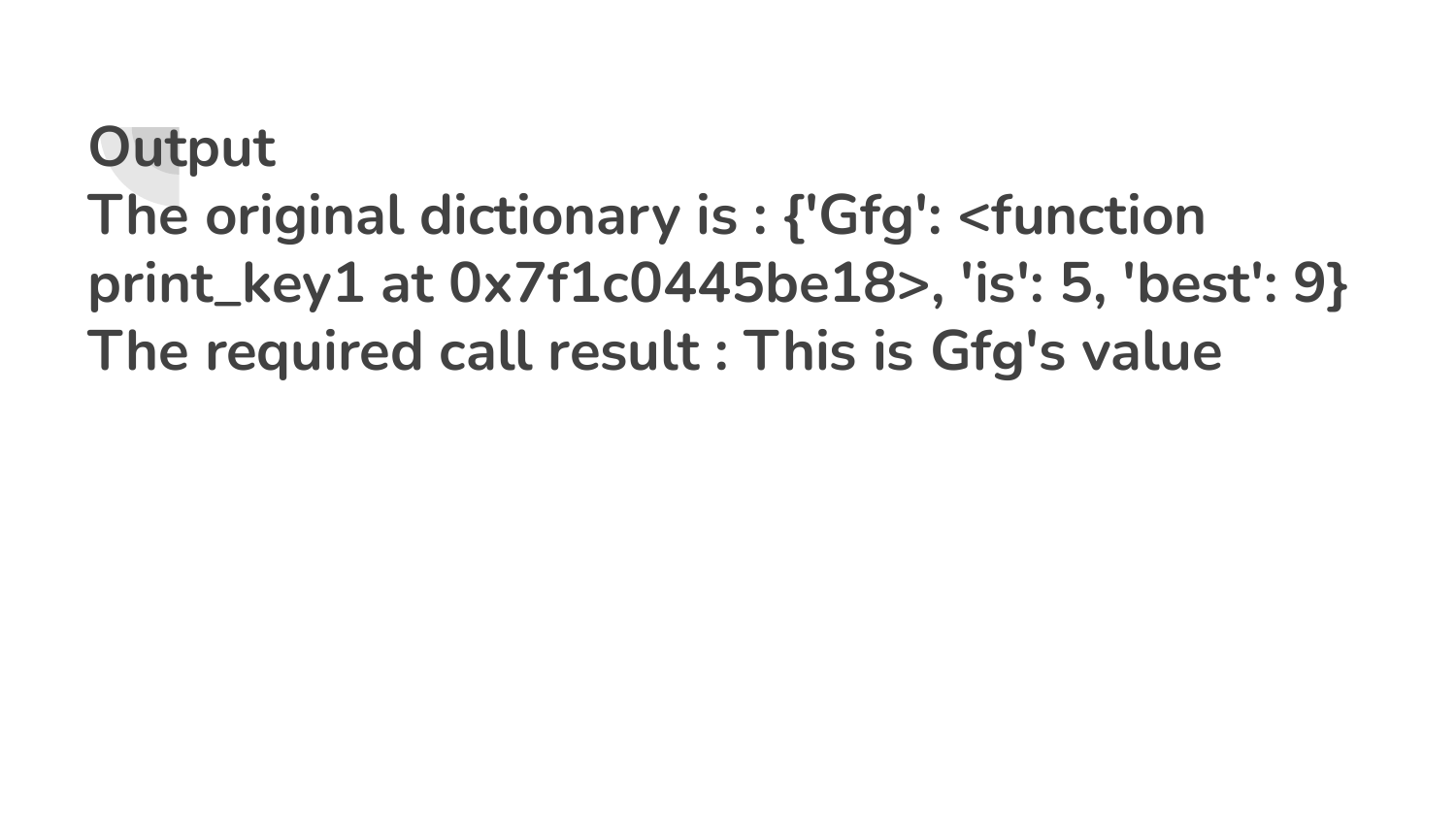

# Output
The original dictionary is : {'Gfg': <function print_key1 at 0x7f1c0445be18>, 'is': 5, 'best': 9}
The required call result : This is Gfg's value